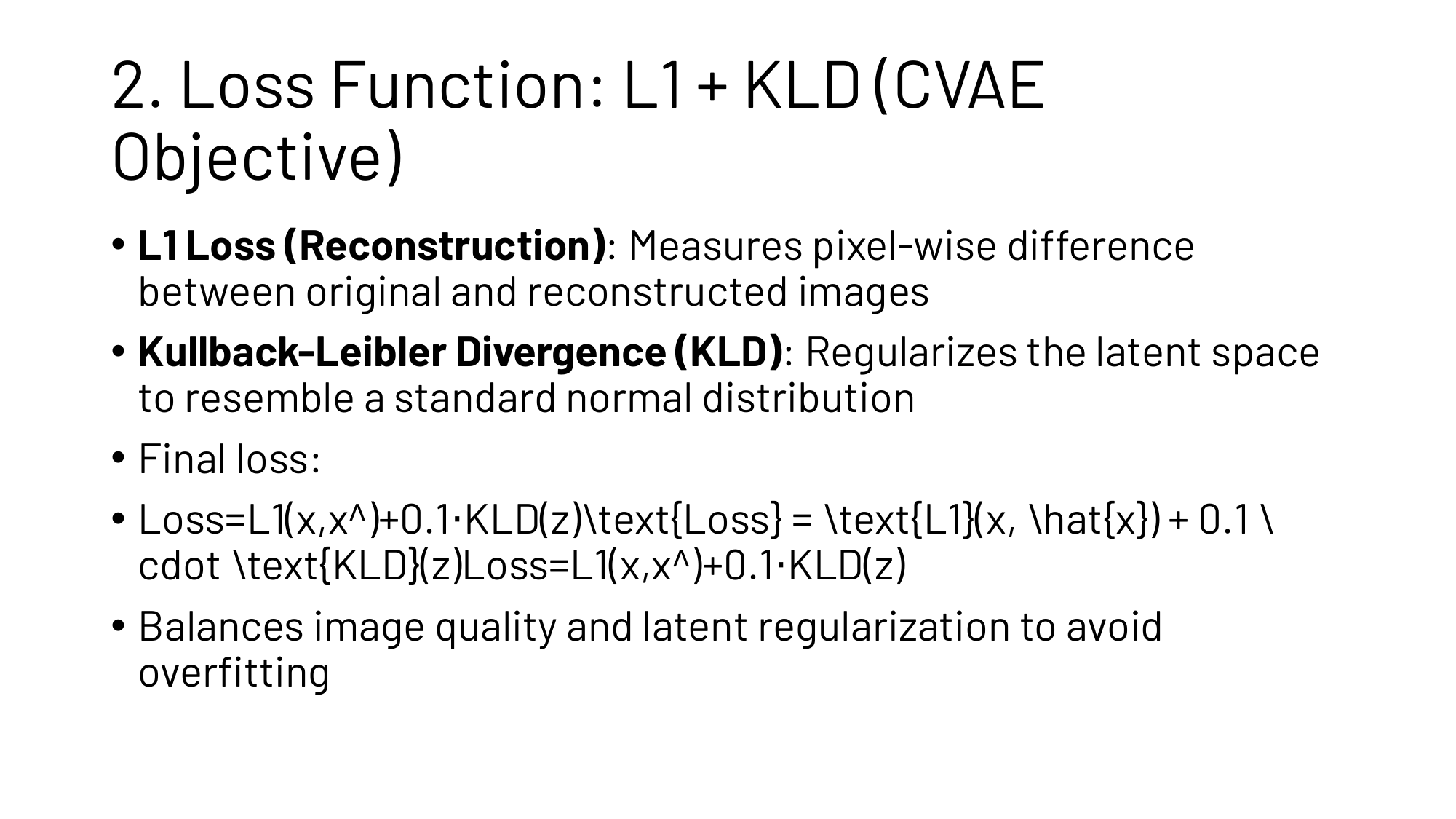

# 2. Loss Function: L1 + KLD (CVAE Objective)
L1 Loss (Reconstruction): Measures pixel-wise difference between original and reconstructed images
Kullback-Leibler Divergence (KLD): Regularizes the latent space to resemble a standard normal distribution
Final loss:
Loss=L1(x,x^)+0.1⋅KLD(z)\text{Loss} = \text{L1}(x, \hat{x}) + 0.1 \cdot \text{KLD}(z)Loss=L1(x,x^)+0.1⋅KLD(z)
Balances image quality and latent regularization to avoid overfitting